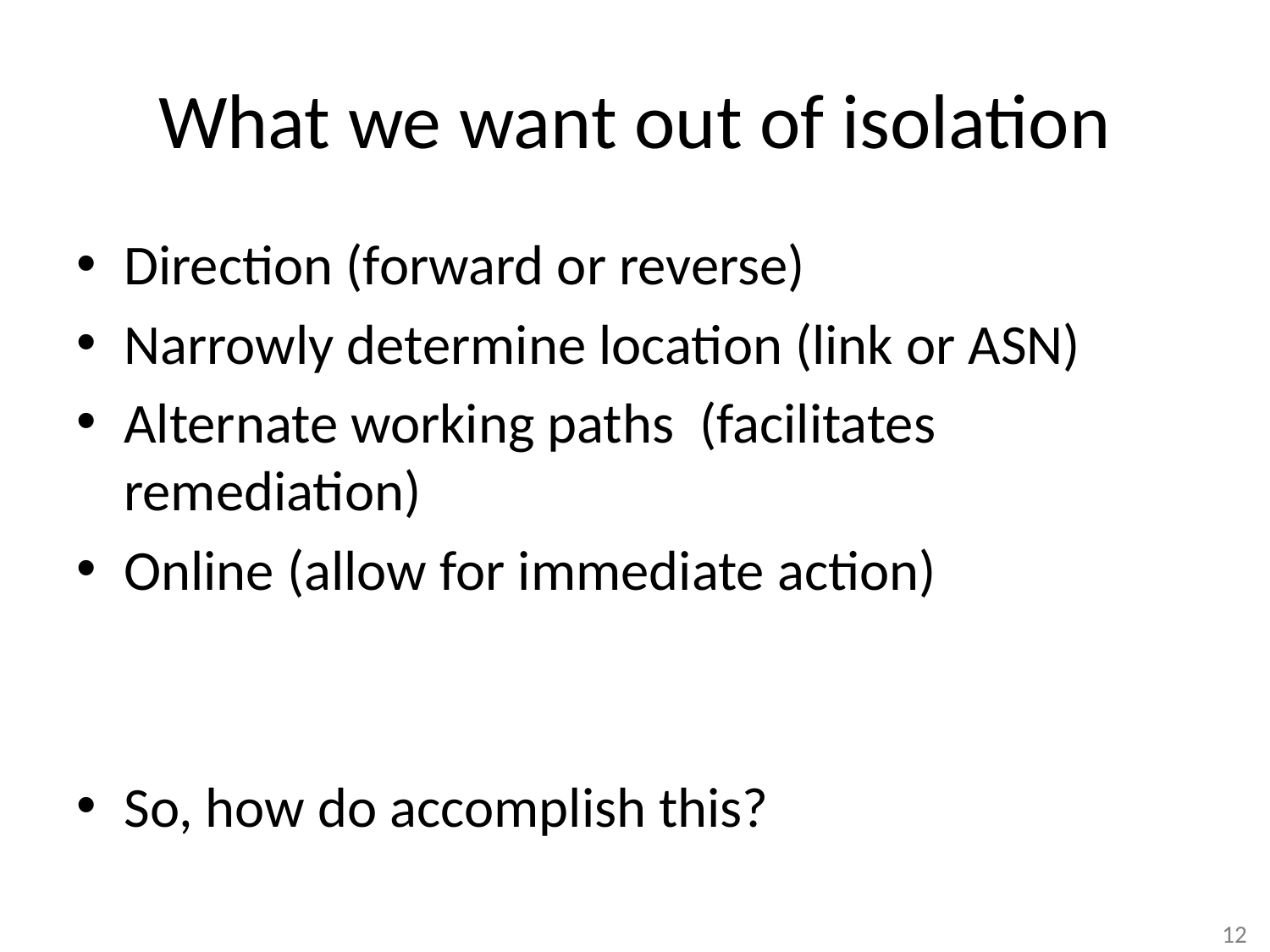

# What we want out of isolation
Direction (forward or reverse)
Narrowly determine location (link or ASN)
Alternate working paths  (facilitates remediation)
Online (allow for immediate action)

So, how do accomplish this?